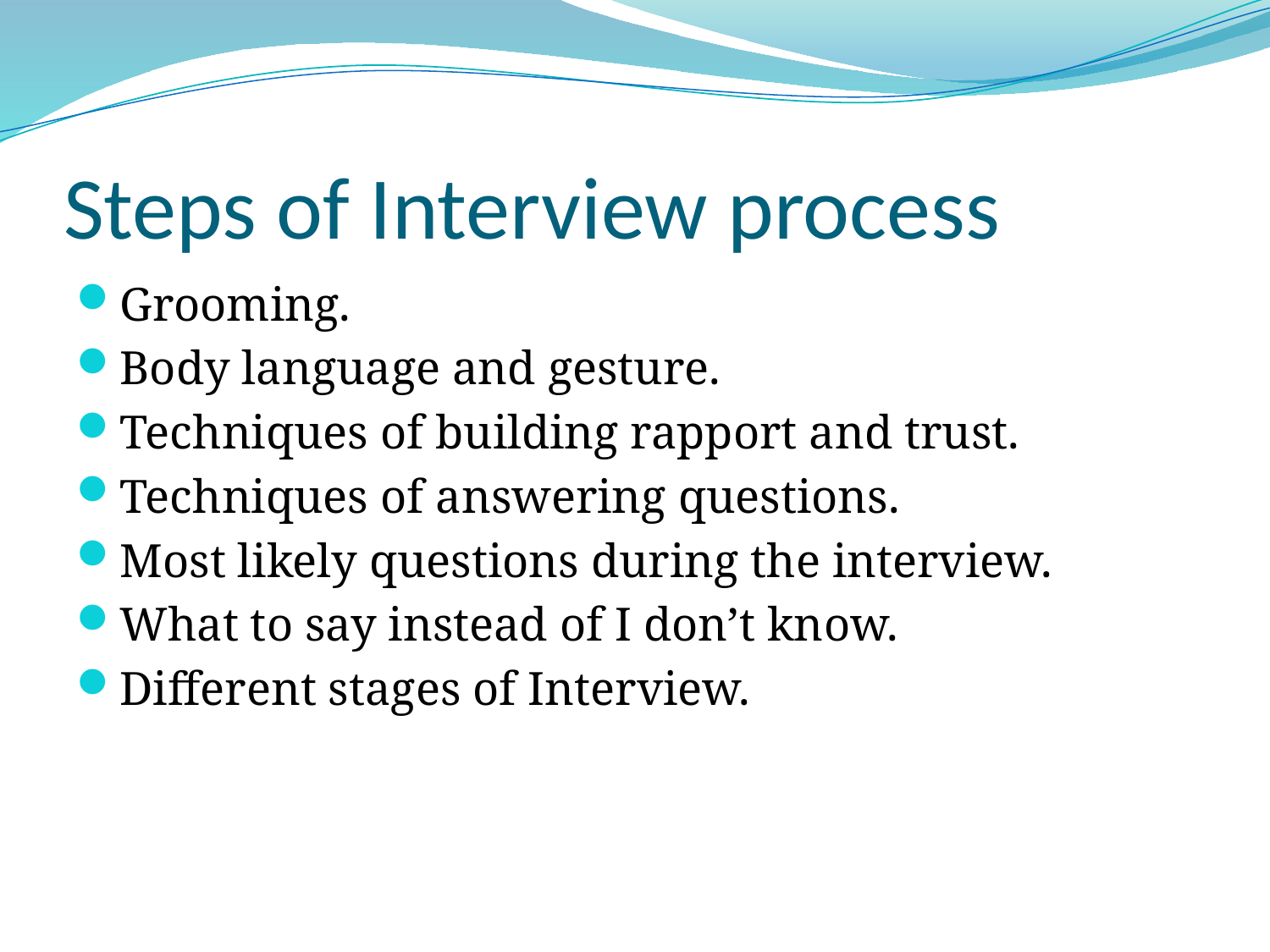

# Steps of Interview process
Grooming.
Body language and gesture.
Techniques of building rapport and trust.
Techniques of answering questions.
Most likely questions during the interview.
What to say instead of I don’t know.
Different stages of Interview.